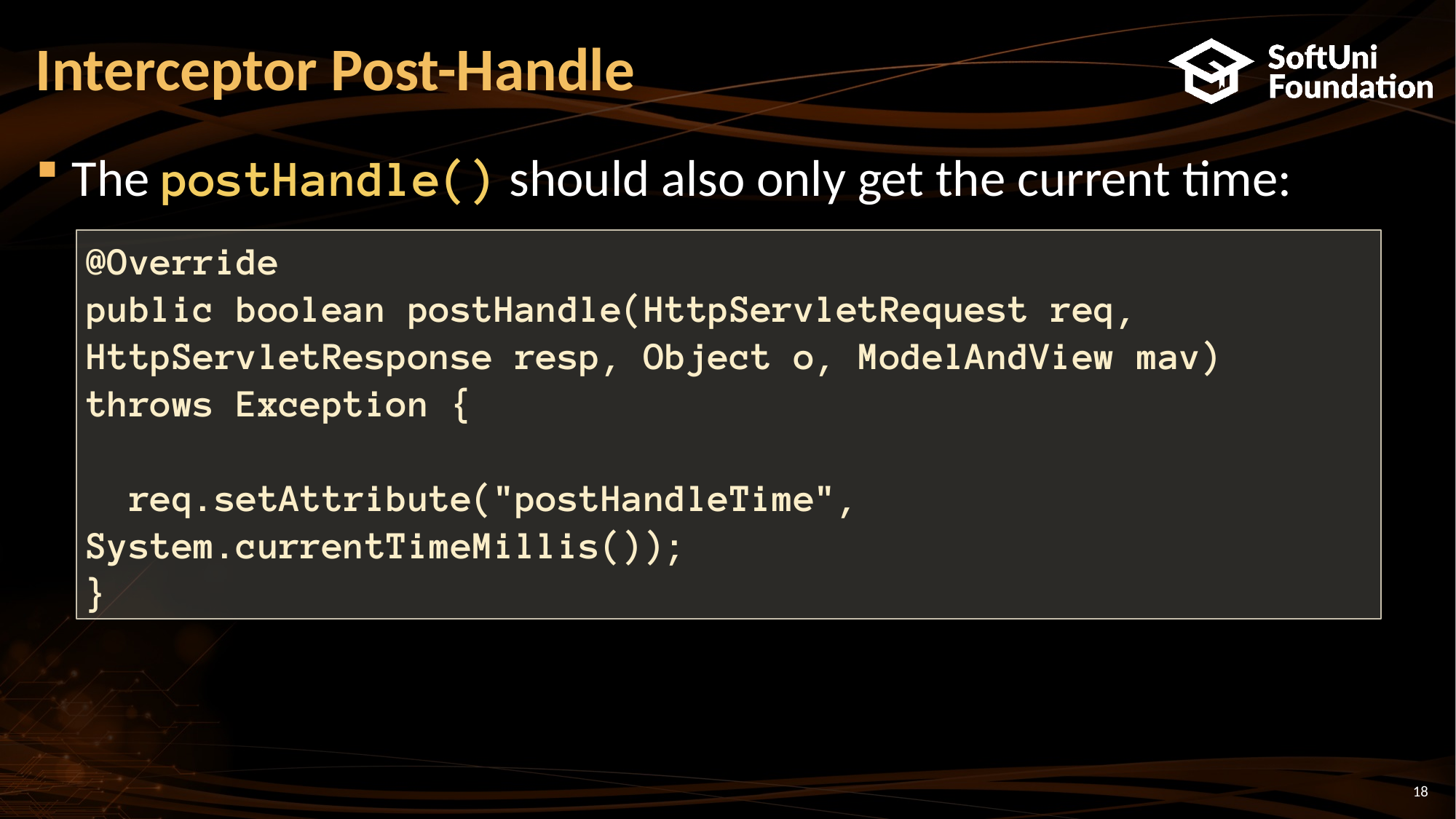

# Interceptor Post-Handle
The postHandle() should also only get the current time:
@Override
public boolean postHandle(HttpServletRequest req, HttpServletResponse resp, Object o, ModelAndView mav) throws Exception {

  req.setAttribute("postHandleTime", 			System.currentTimeMillis());
}
18